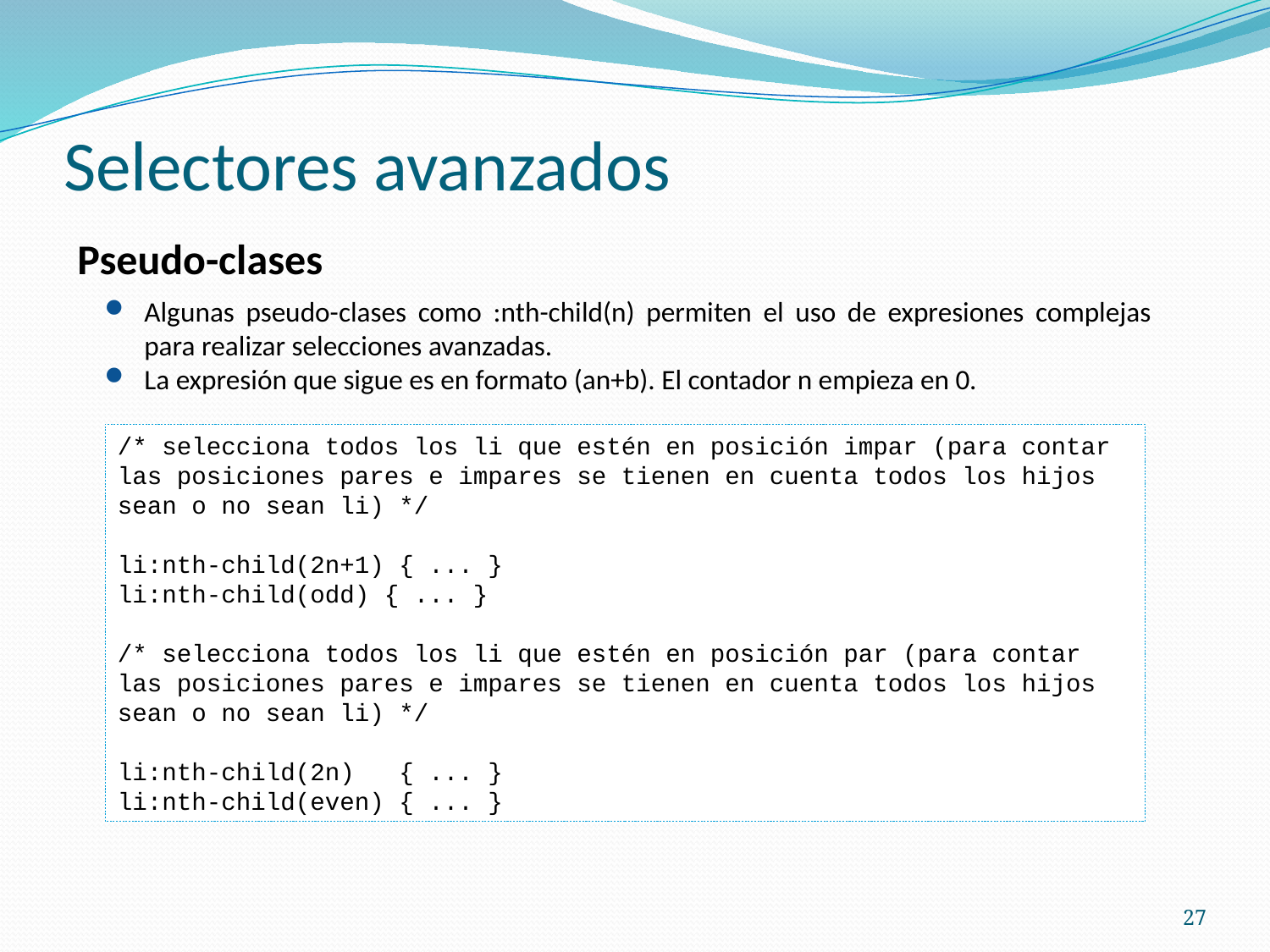

# Selectores avanzados
Pseudo-clases
Algunas pseudo-clases como :nth-child(n) permiten el uso de expresiones complejas para realizar selecciones avanzadas.
La expresión que sigue es en formato (an+b). El contador n empieza en 0.

/* selecciona todos los li que estén en posición impar (para contar las posiciones pares e impares se tienen en cuenta todos los hijos sean o no sean li) */

li:nth-child(2n+1) { ... }
li:nth-child(odd) { ... }

/* selecciona todos los li que estén en posición par (para contar las posiciones pares e impares se tienen en cuenta todos los hijos sean o no sean li) */

li:nth-child(2n)   { ... }
li:nth-child(even) { ... }
27